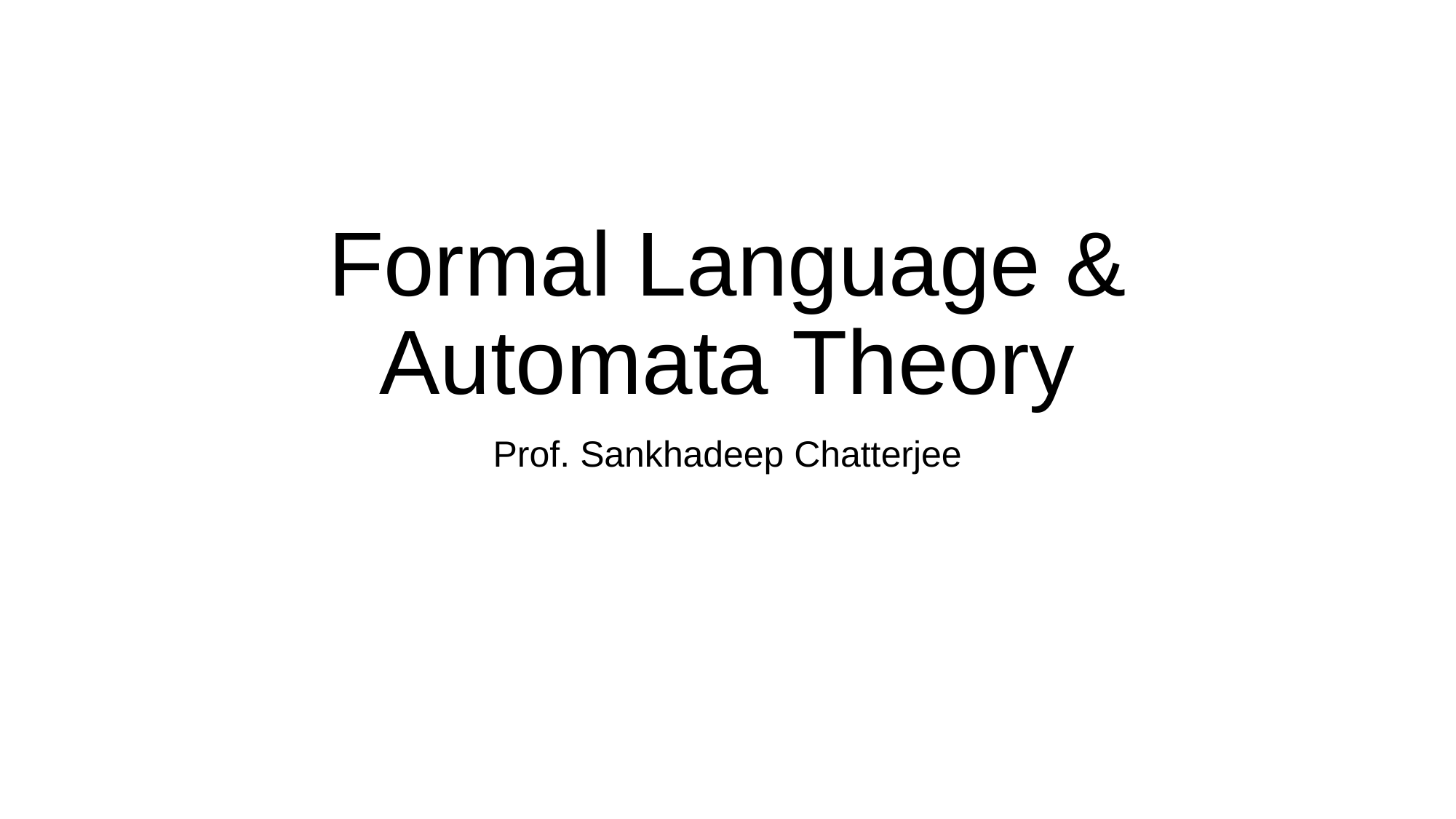

# Formal Language & Automata Theory
Prof. Sankhadeep Chatterjee